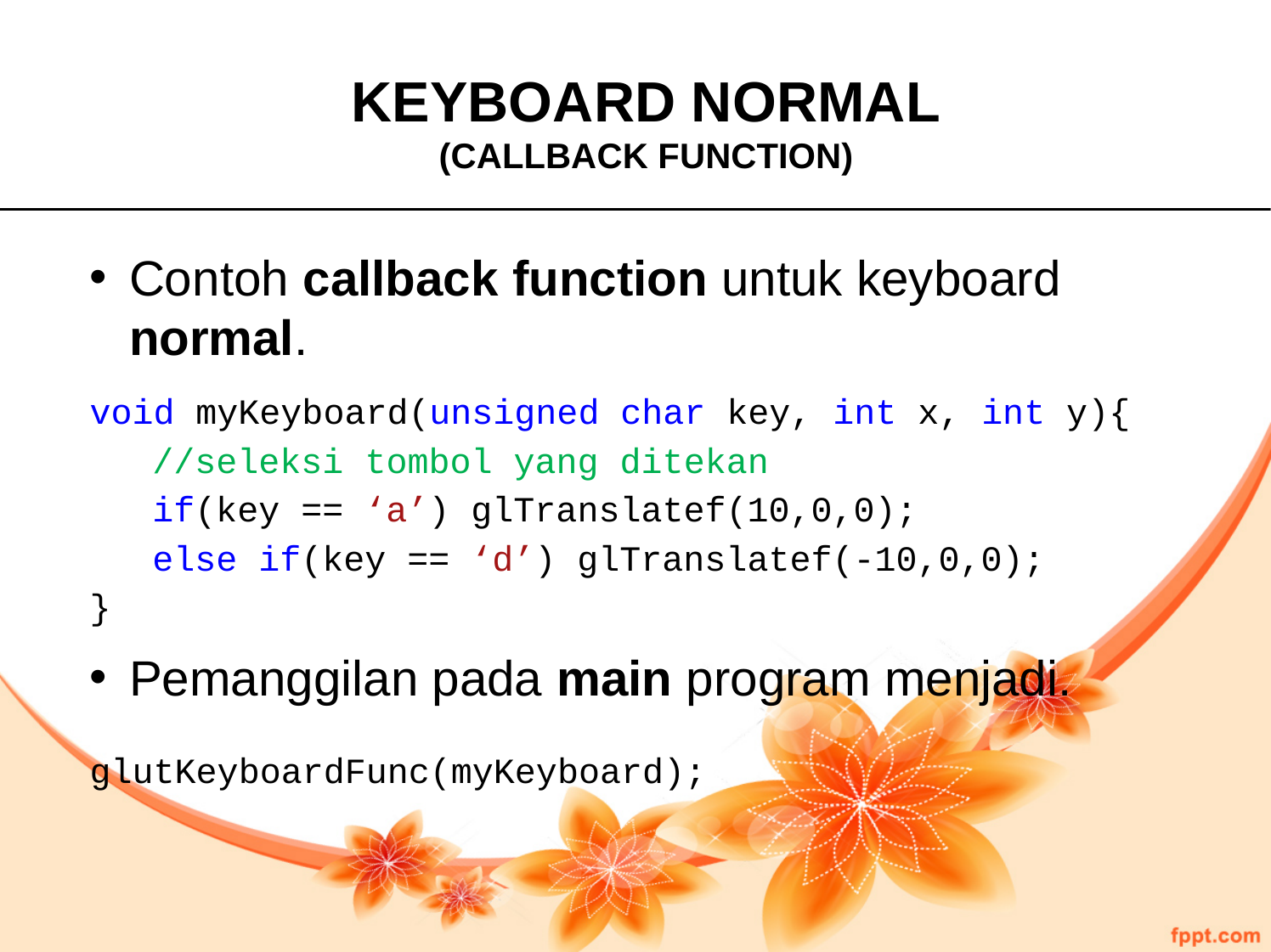

KEYBOARD NORMAL
(CALLBACK FUNCTION)

Contoh callback function untuk keyboard normal.

void myKeyboard(unsigned char key, int x, int y){
//seleksi tombol yang ditekan
if(key == ‘a’) glTranslatef(10,0,0);
else if(key == ‘d’) glTranslatef(-10,0,0);
}

Pemanggilan pada main program menjadi.

glutKeyboardFunc(myKeyboard);